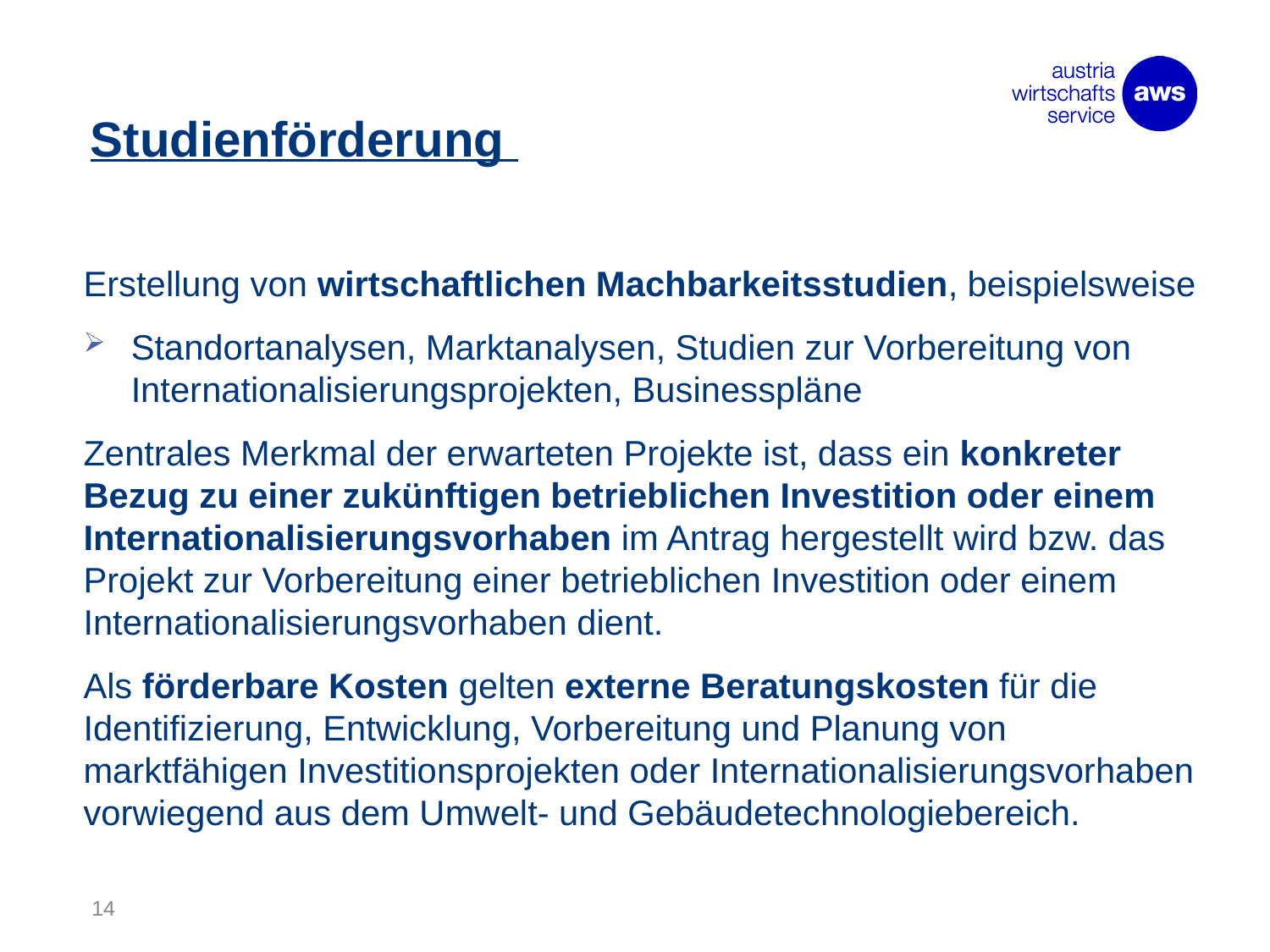

# Studienförderung
Erstellung von wirtschaftlichen Machbarkeitsstudien, beispielsweise
Standortanalysen, Marktanalysen, Studien zur Vorbereitung von Internationalisierungsprojekten, Businesspläne
Zentrales Merkmal der erwarteten Projekte ist, dass ein konkreter Bezug zu einer zukünftigen betrieblichen Investition oder einem Internationalisierungsvorhaben im Antrag hergestellt wird bzw. das Projekt zur Vorbereitung einer betrieblichen Investition oder einem Internationalisierungsvorhaben dient.
Als förderbare Kosten gelten externe Beratungskosten für die Identifizierung, Entwicklung, Vorbereitung und Planung von marktfähigen Investitionsprojekten oder Internationalisierungsvorhaben vorwiegend aus dem Umwelt- und Gebäudetechnologiebereich.
14